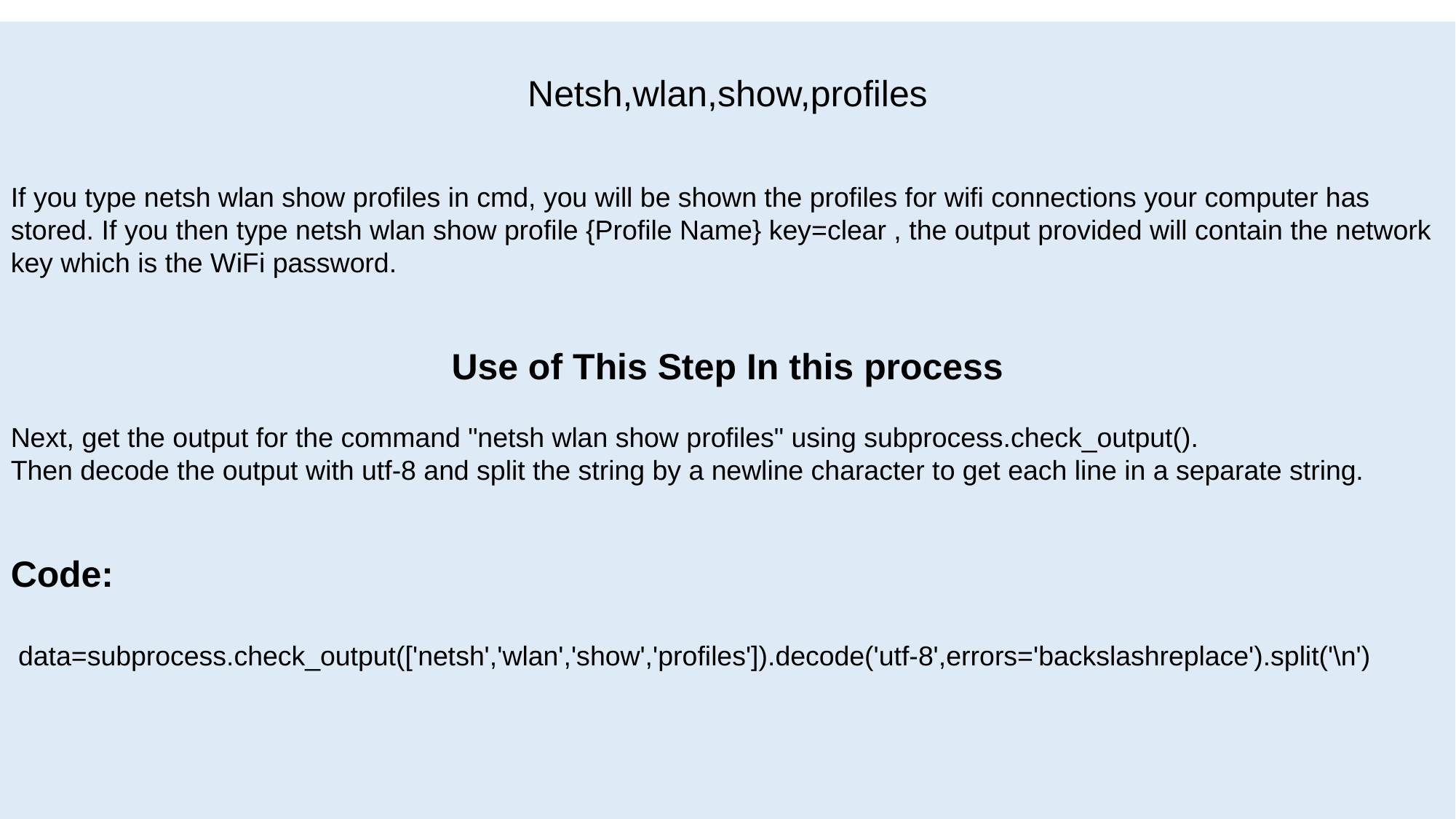

Netsh,wlan,show,profiles

If you type netsh wlan show profiles in cmd, you will be shown the profiles for wifi connections your computer has stored. If you then type netsh wlan show profile {Profile Name} key=clear , the output provided will contain the network key which is the WiFi password.

Use of This Step In this process

Next, get the output for the command "netsh wlan show profiles" using subprocess.check_output().
Then decode the output with utf-8 and split the string by a newline character to get each line in a separate string.

Code:

 data=subprocess.check_output(['netsh','wlan','show','profiles']).decode('utf-8',errors='backslashreplace').split('\n')